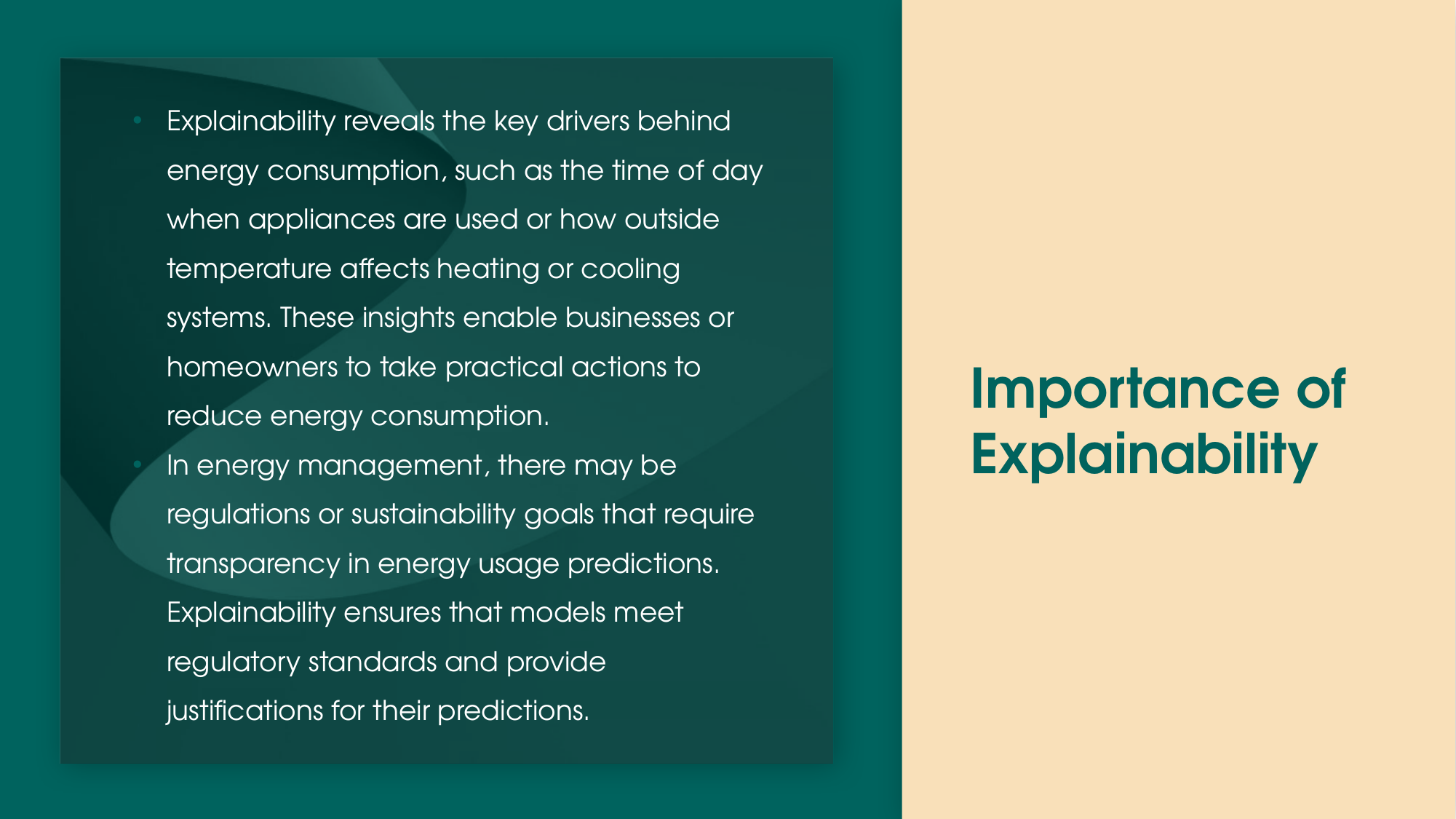

# Importance of Explainability
Explainability reveals the key drivers behind energy consumption, such as the time of day when appliances are used or how outside temperature affects heating or cooling systems. These insights enable businesses or homeowners to take practical actions to reduce energy consumption.
In energy management, there may be regulations or sustainability goals that require transparency in energy usage predictions. Explainability ensures that models meet regulatory standards and provide justifications for their predictions.